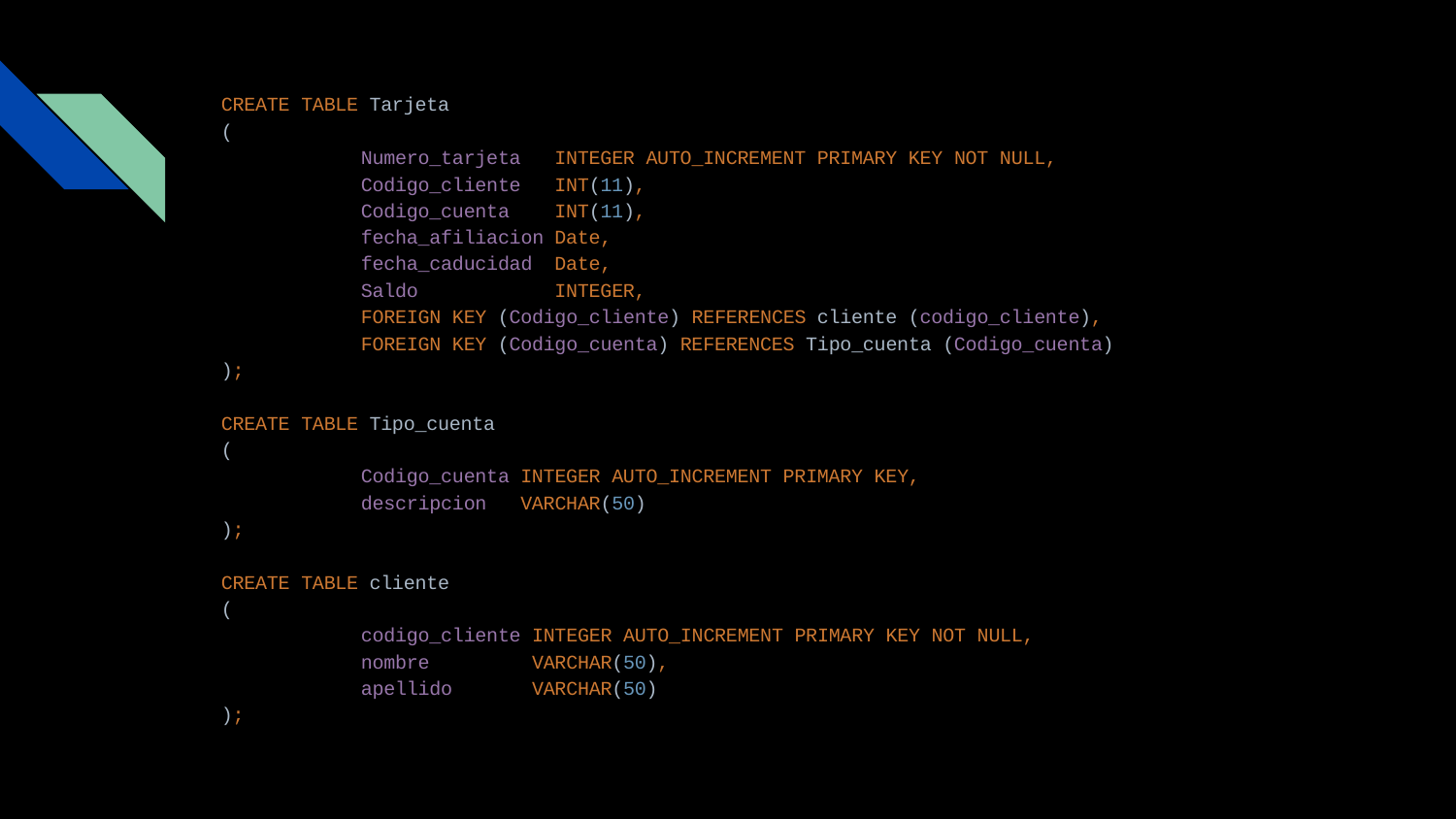

CREATE TABLE Tarjeta
(
	Numero_tarjeta   INTEGER AUTO_INCREMENT PRIMARY KEY NOT NULL,
	Codigo_cliente   INT(11),
	Codigo_cuenta    INT(11),
	fecha_afiliacion Date,
	fecha_caducidad  Date,
	Saldo            INTEGER,
	FOREIGN KEY (Codigo_cliente) REFERENCES cliente (codigo_cliente),
	FOREIGN KEY (Codigo_cuenta) REFERENCES Tipo_cuenta (Codigo_cuenta)
);

CREATE TABLE Tipo_cuenta
(
	Codigo_cuenta INTEGER AUTO_INCREMENT PRIMARY KEY,
	descripcion   VARCHAR(50)
);

CREATE TABLE cliente
(
	codigo_cliente INTEGER AUTO_INCREMENT PRIMARY KEY NOT NULL,
	nombre         VARCHAR(50),
	apellido       VARCHAR(50)
);